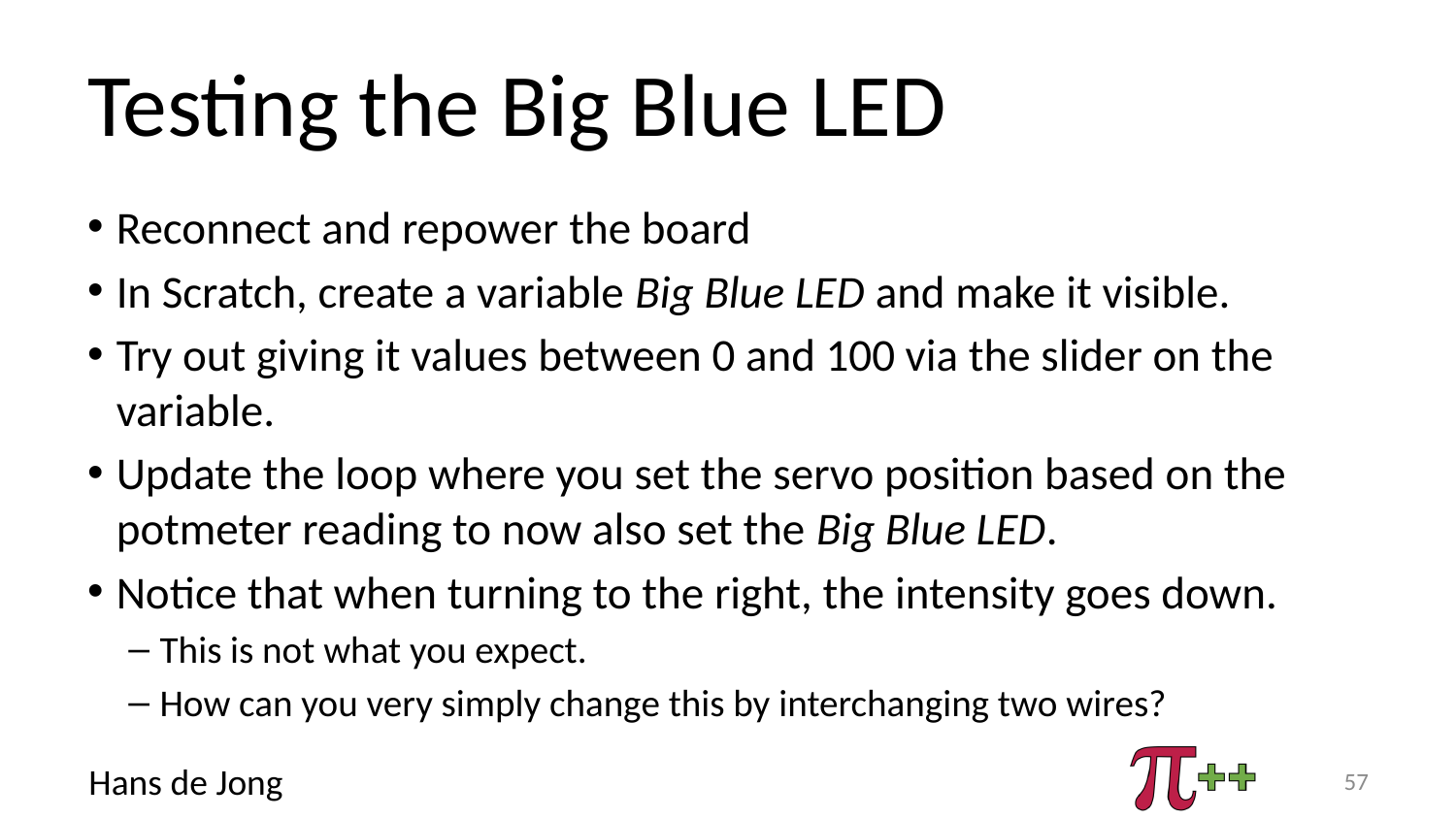

# Testing the Big Blue LED
Reconnect and repower the board
In Scratch, create a variable Big Blue LED and make it visible.
Try out giving it values between 0 and 100 via the slider on the variable.
Update the loop where you set the servo position based on the potmeter reading to now also set the Big Blue LED.
Notice that when turning to the right, the intensity goes down.
This is not what you expect.
How can you very simply change this by interchanging two wires?
57